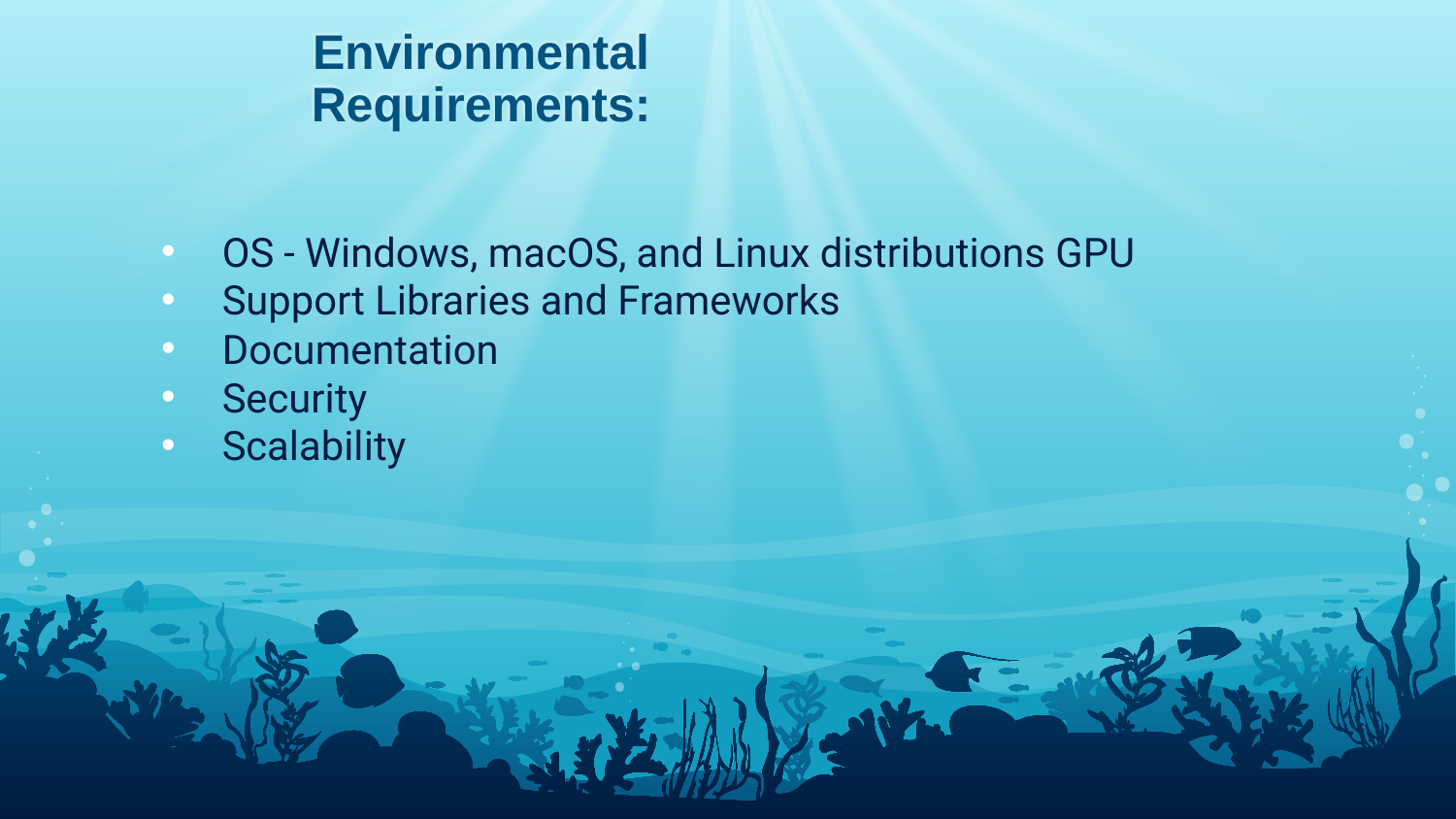

# Environmental Requirements:
OS - Windows, macOS, and Linux distributions GPU
Support Libraries and Frameworks
Documentation
Security
Scalability